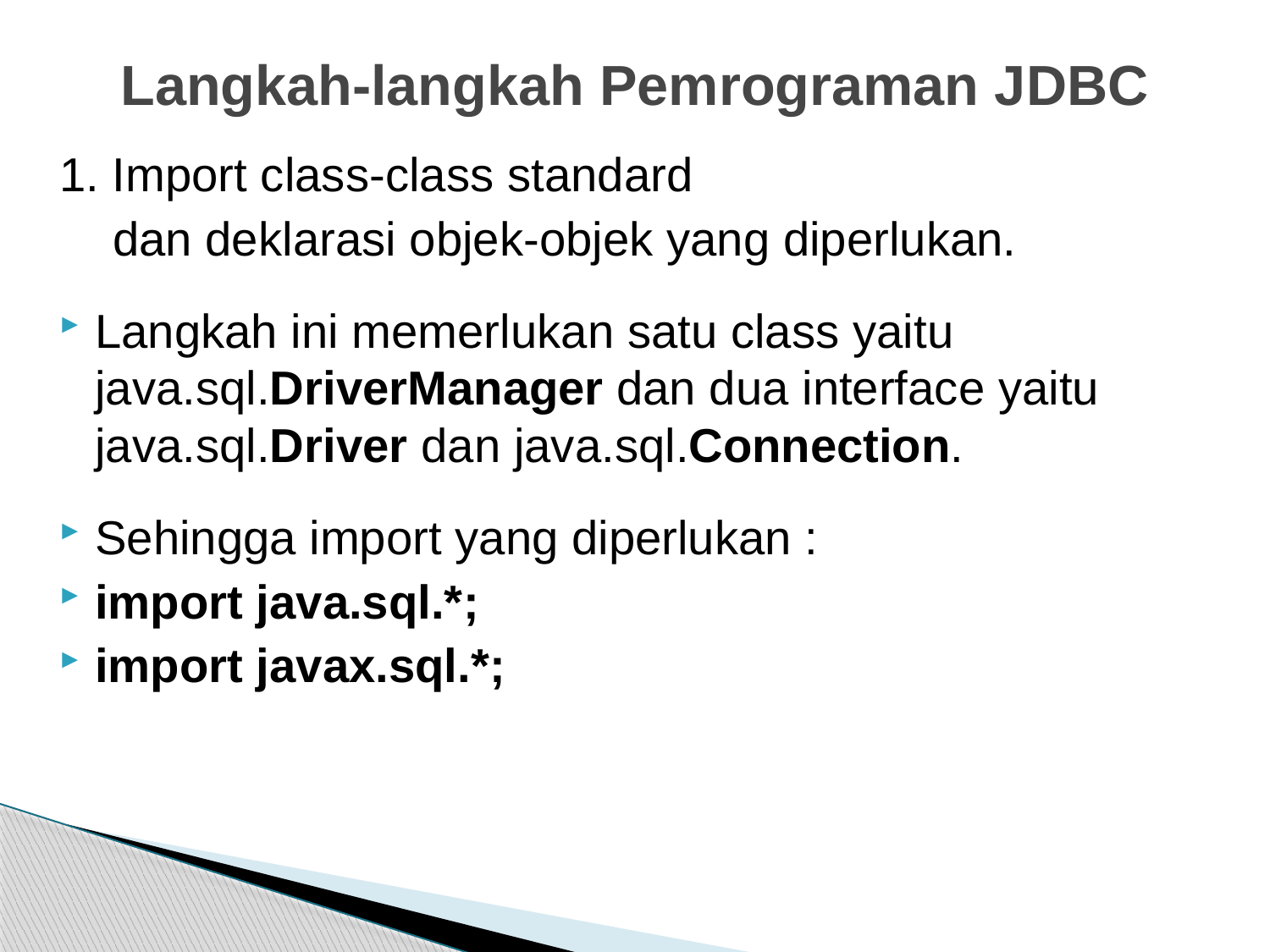

# Langkah-langkah Pemrograman JDBC
1. Import class-class standard
    dan deklarasi objek-objek yang diperlukan.

Langkah ini memerlukan satu class yaitu java.sql.DriverManager dan dua interface yaitu java.sql.Driver dan java.sql.Connection.

Sehingga import yang diperlukan :
import java.sql.*;
import javax.sql.*;